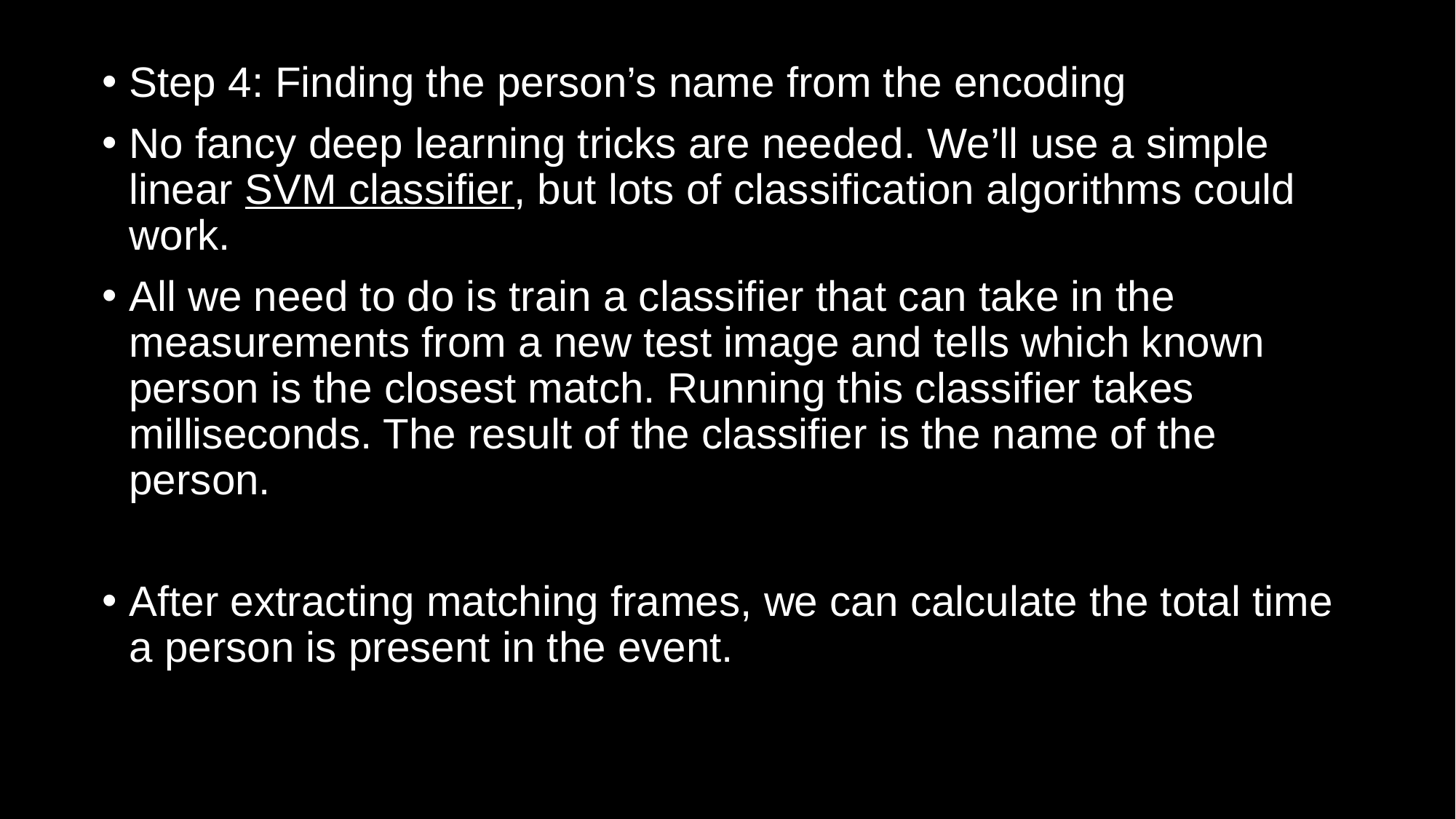

Step 4: Finding the person’s name from the encoding
No fancy deep learning tricks are needed. We’ll use a simple linear SVM classifier, but lots of classification algorithms could work.
All we need to do is train a classifier that can take in the measurements from a new test image and tells which known person is the closest match. Running this classifier takes milliseconds. The result of the classifier is the name of the person.

After extracting matching frames, we can calculate the total time a person is present in the event.